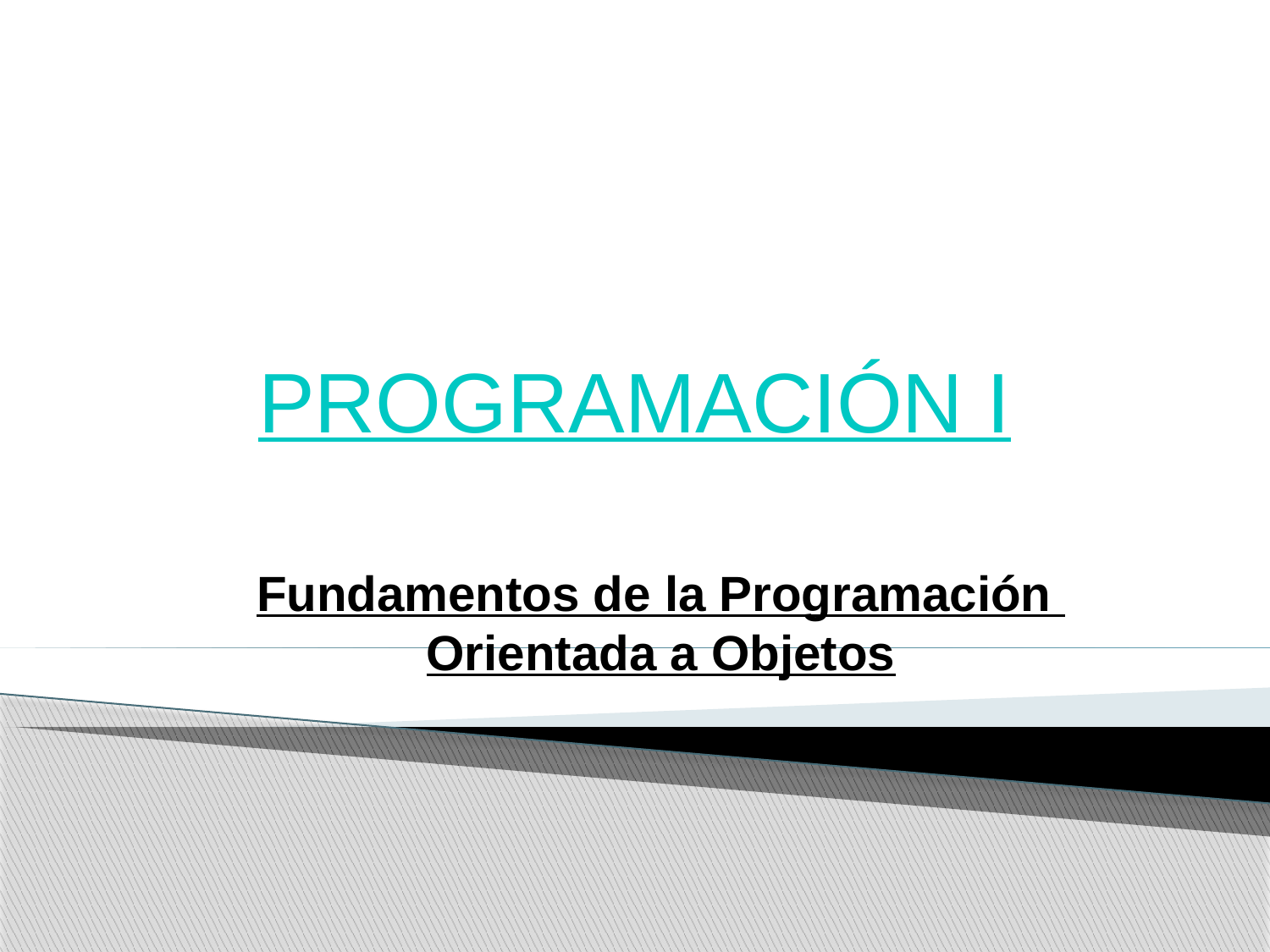

# Programación I
Fundamentos de la Programación
Orientada a Objetos